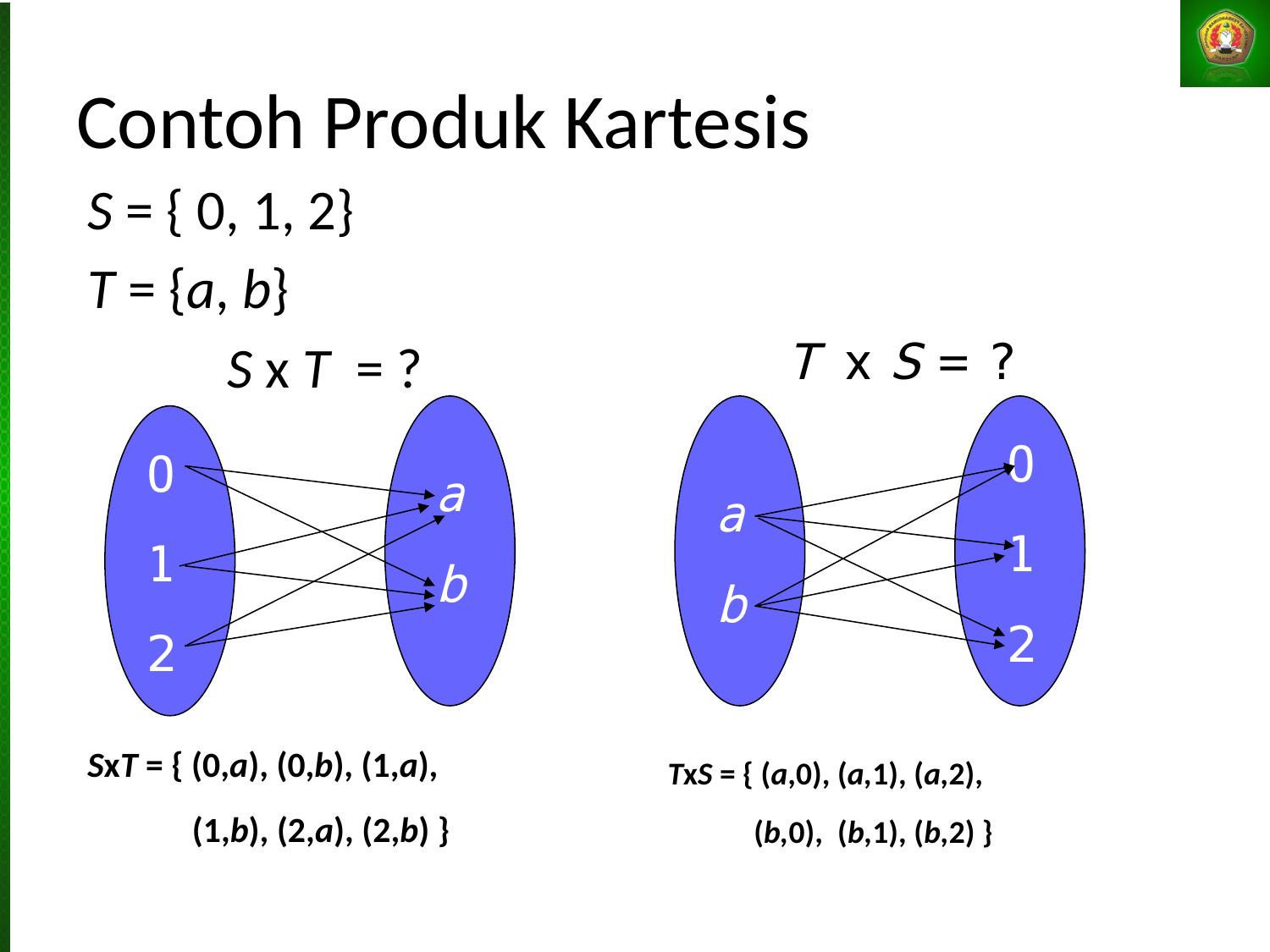

Contoh Produk Kartesis
S = { 0, 1, 2}
T = {a, b}
           S x T  = ?

T  x S = ?

0
1
2
a
b

0
1
2
a
b

SxT = { (0,a), (0,b), (1,a),
             (1,b), (2,a), (2,b) }
TxS = { (a,0), (a,1), (a,2),
            (b,0),  (b,1), (b,2) }